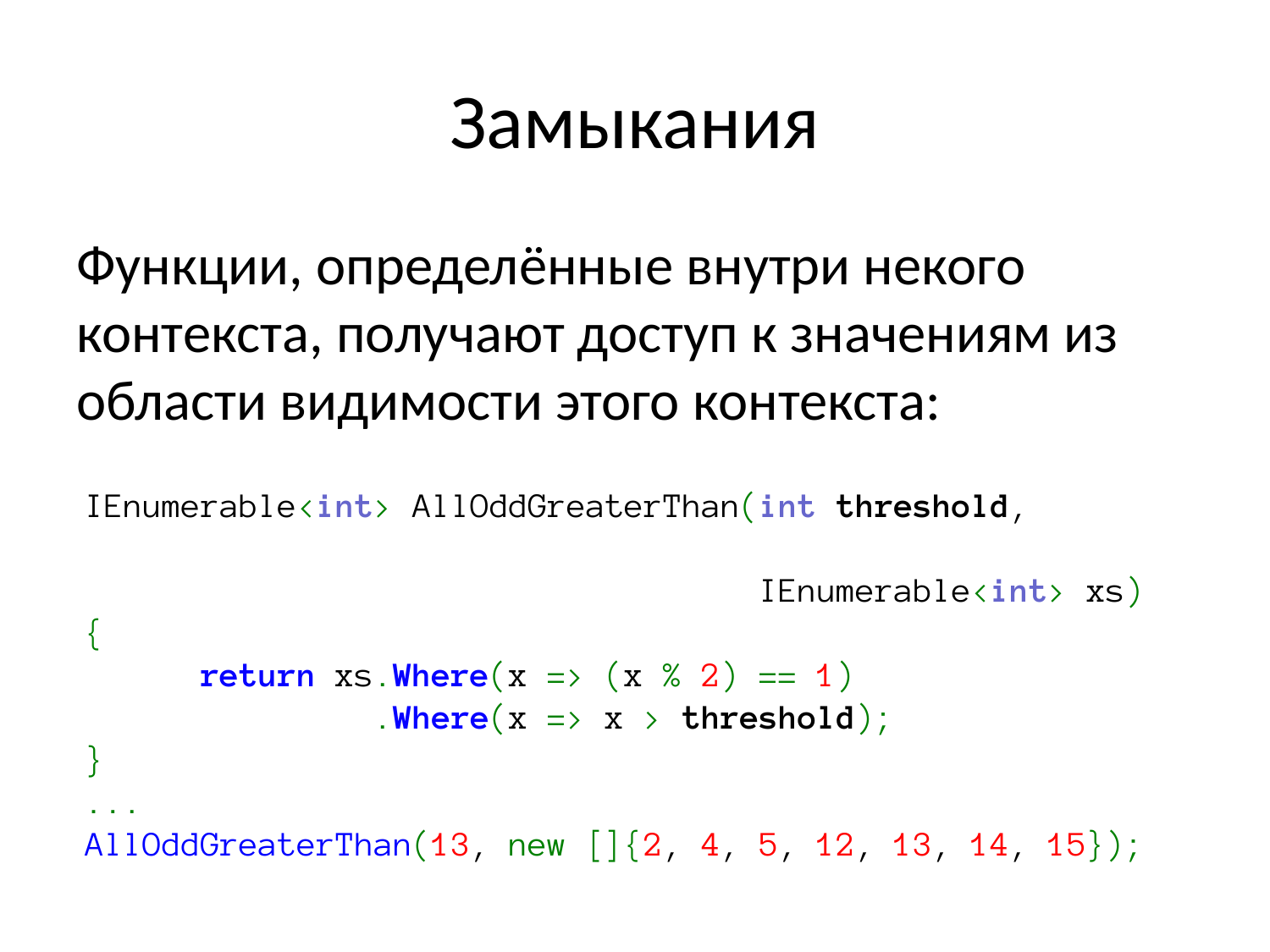

# Замыкания
Функции, определённые внутри некого контекста, получают доступ к значениям из области видимости этого контекста:
IEnumerable<int> AllOddGreaterThan(int threshold,
                                   IEnumerable<int> xs)
{
      return xs.Where(x => (x % 2) == 1)
               .Where(x => x > threshold);
}
...
AllOddGreaterThan(13, new []{2, 4, 5, 12, 13, 14, 15});